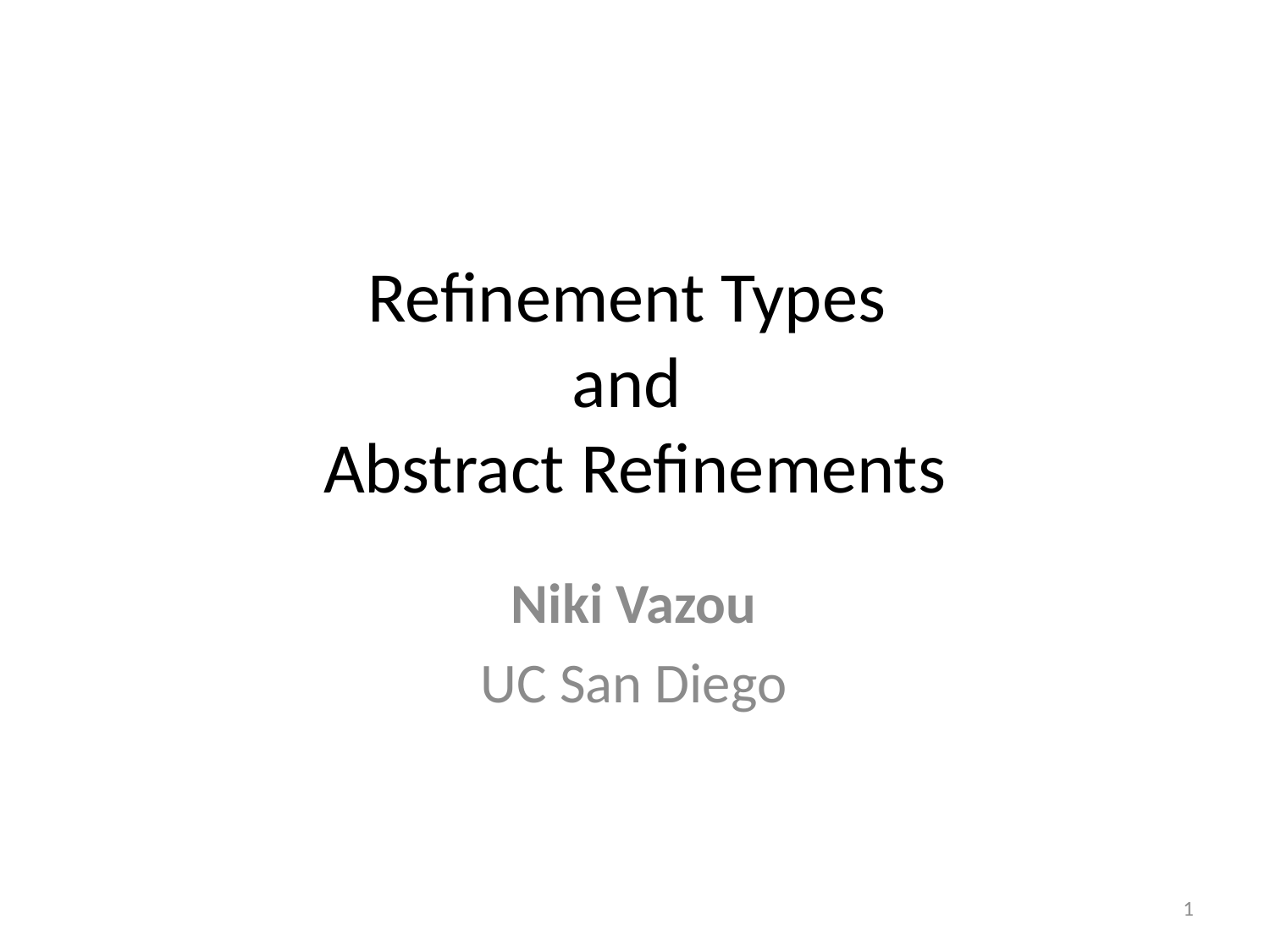

# Refinement Types and Abstract Refinements
Niki Vazou
UC San Diego

1